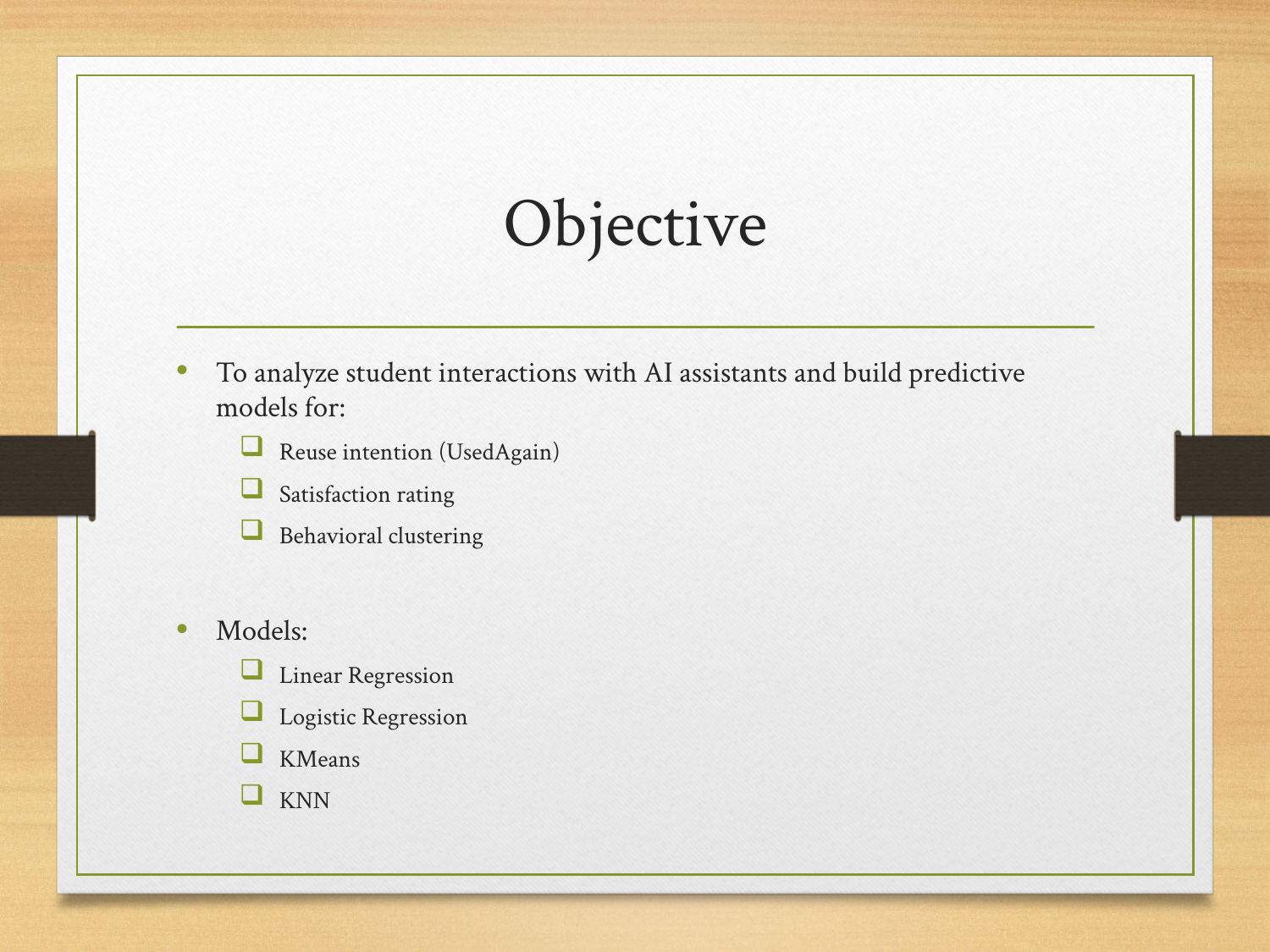

# Objective
To analyze student interactions with AI assistants and build predictive models for:
Reuse intention (UsedAgain)
Satisfaction rating
Behavioral clustering

Models:
Linear Regression
Logistic Regression
KMeans
KNN